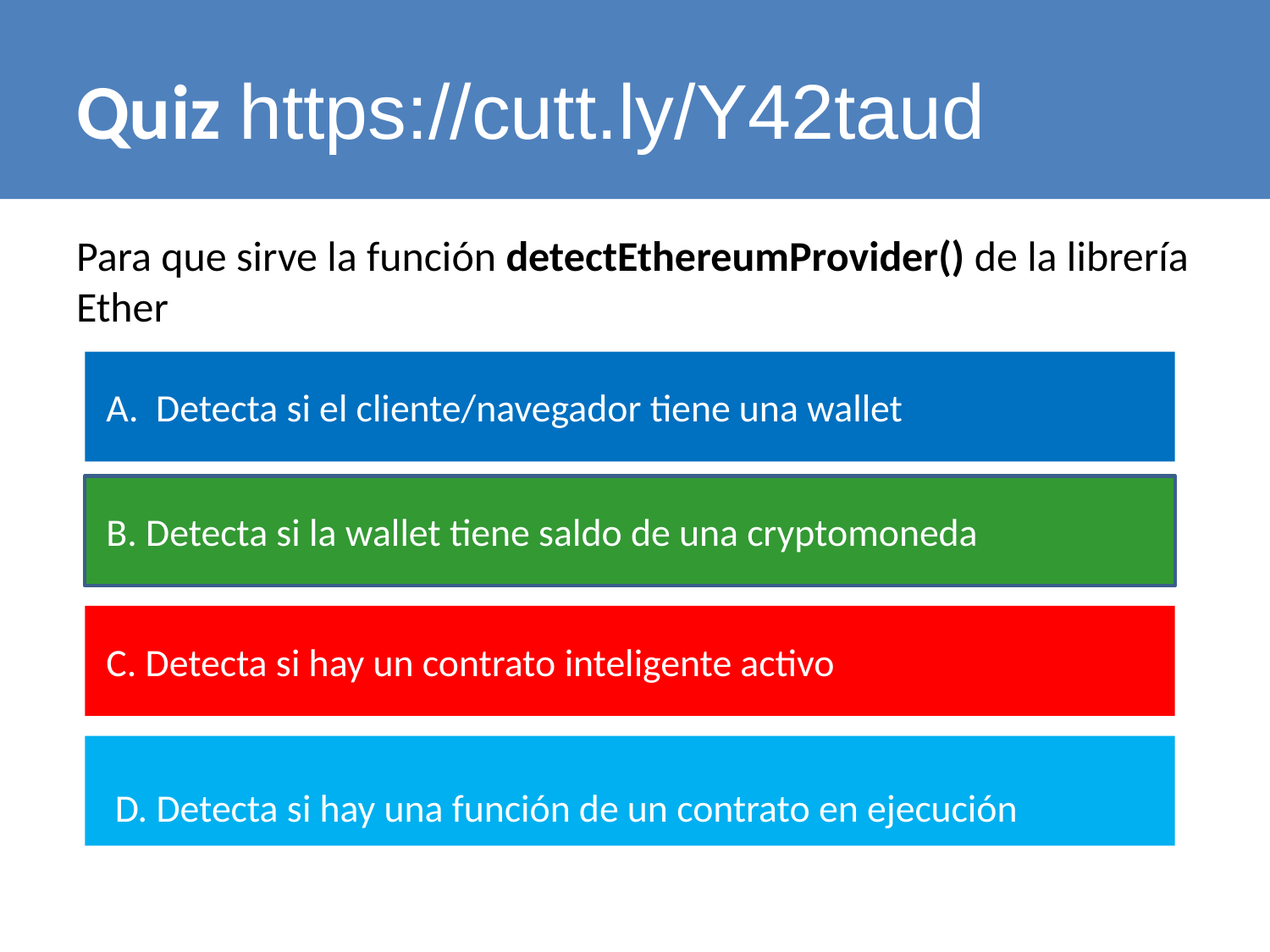

# Quiz https://cutt.ly/Y42taud
Para que sirve la función detectEthereumProvider() de la librería Ether
 A.  Detecta si el cliente/navegador tiene una wallet
 B. Detecta si la wallet tiene saldo de una cryptomoneda
 C. Detecta si hay un contrato inteligente activo
 D. Detecta si hay una función de un contrato en ejecución